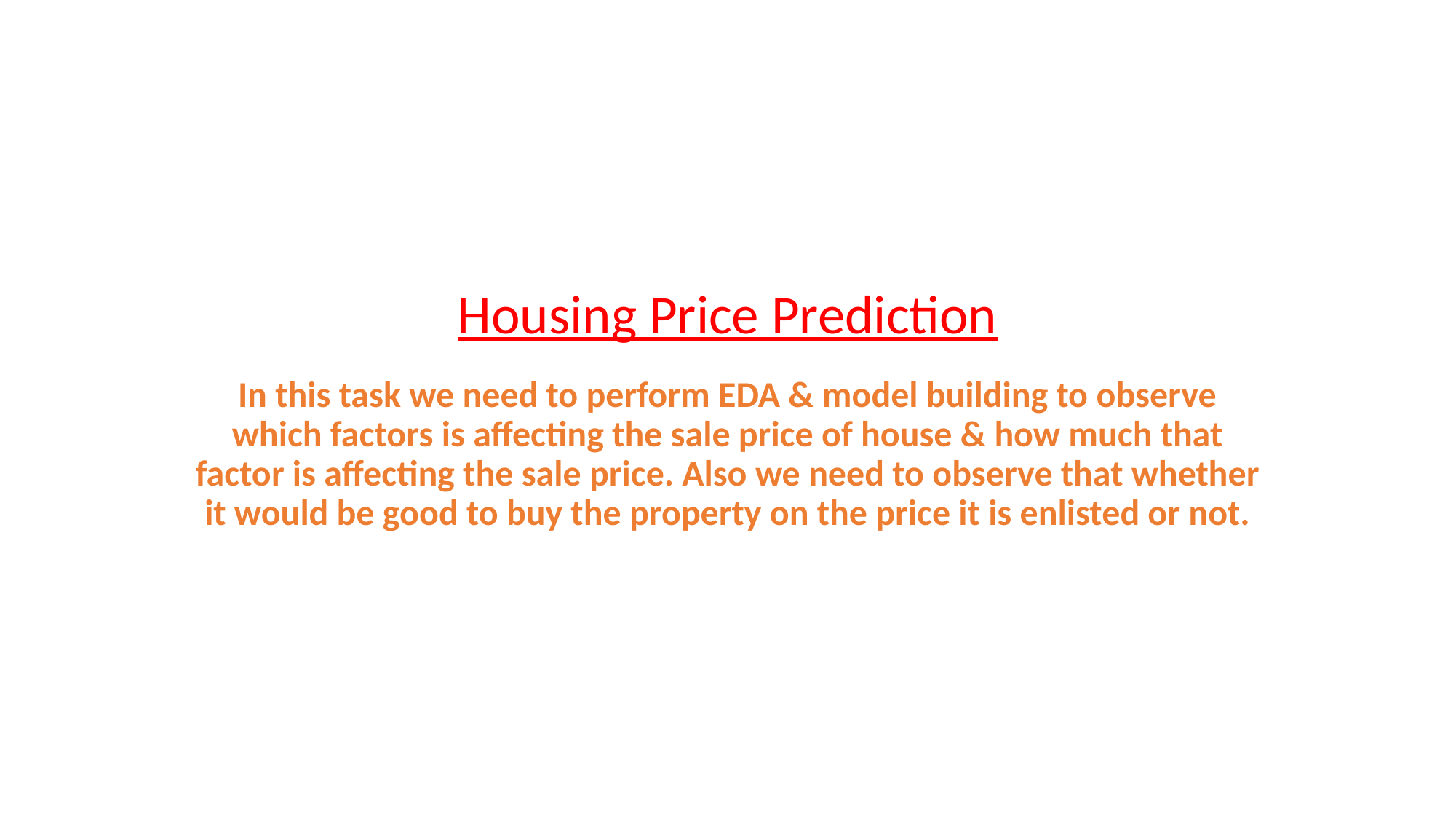

# Housing Price Prediction
In this task we need to perform EDA & model building to observe which factors is affecting the sale price of house & how much that factor is affecting the sale price. Also we need to observe that whether it would be good to buy the property on the price it is enlisted or not.